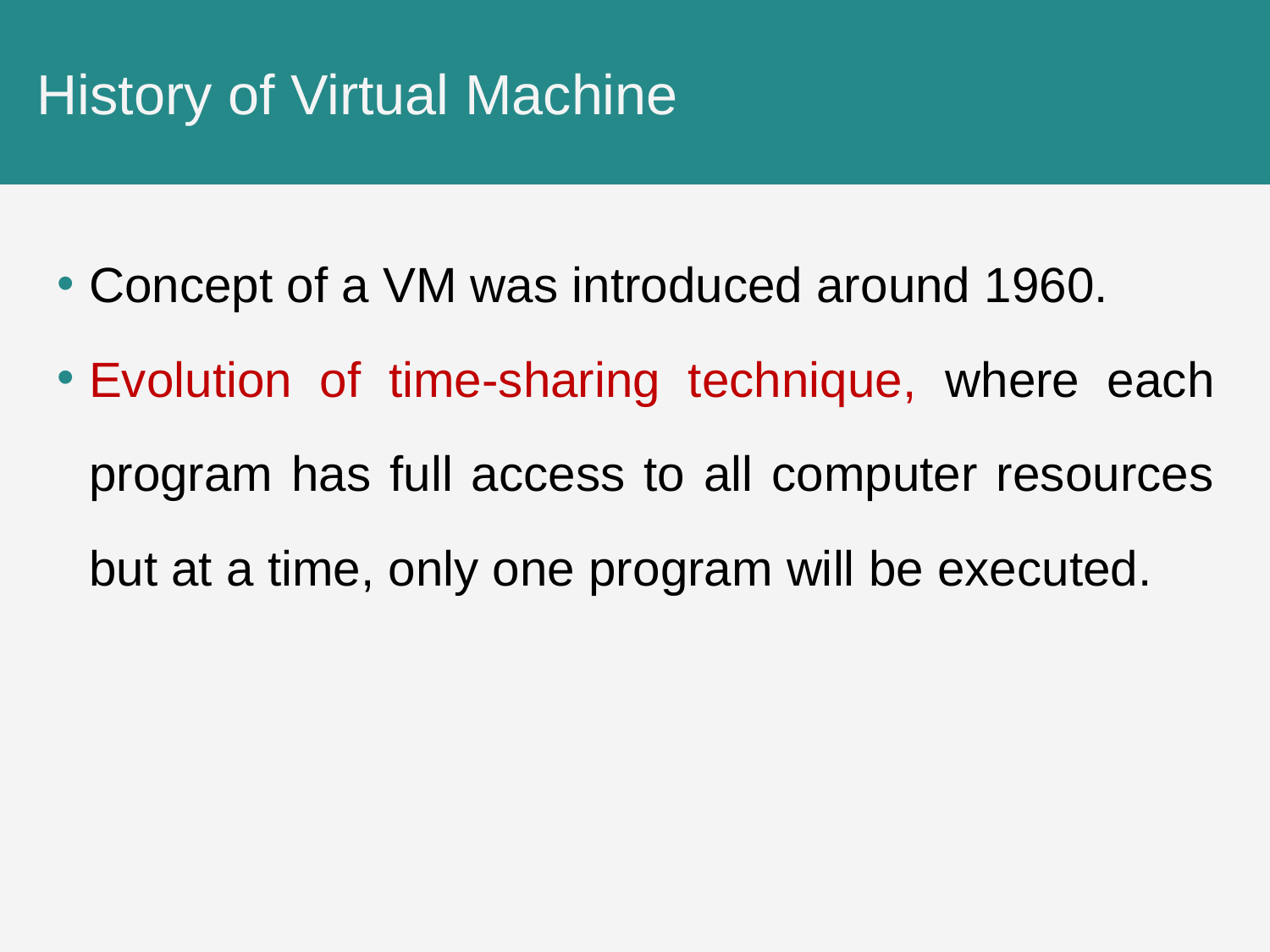

# History of Virtual Machine
Concept of a VM was introduced around 1960.
Evolution of time-sharing technique, where each program has full access to all computer resources but at a time, only one program will be executed.